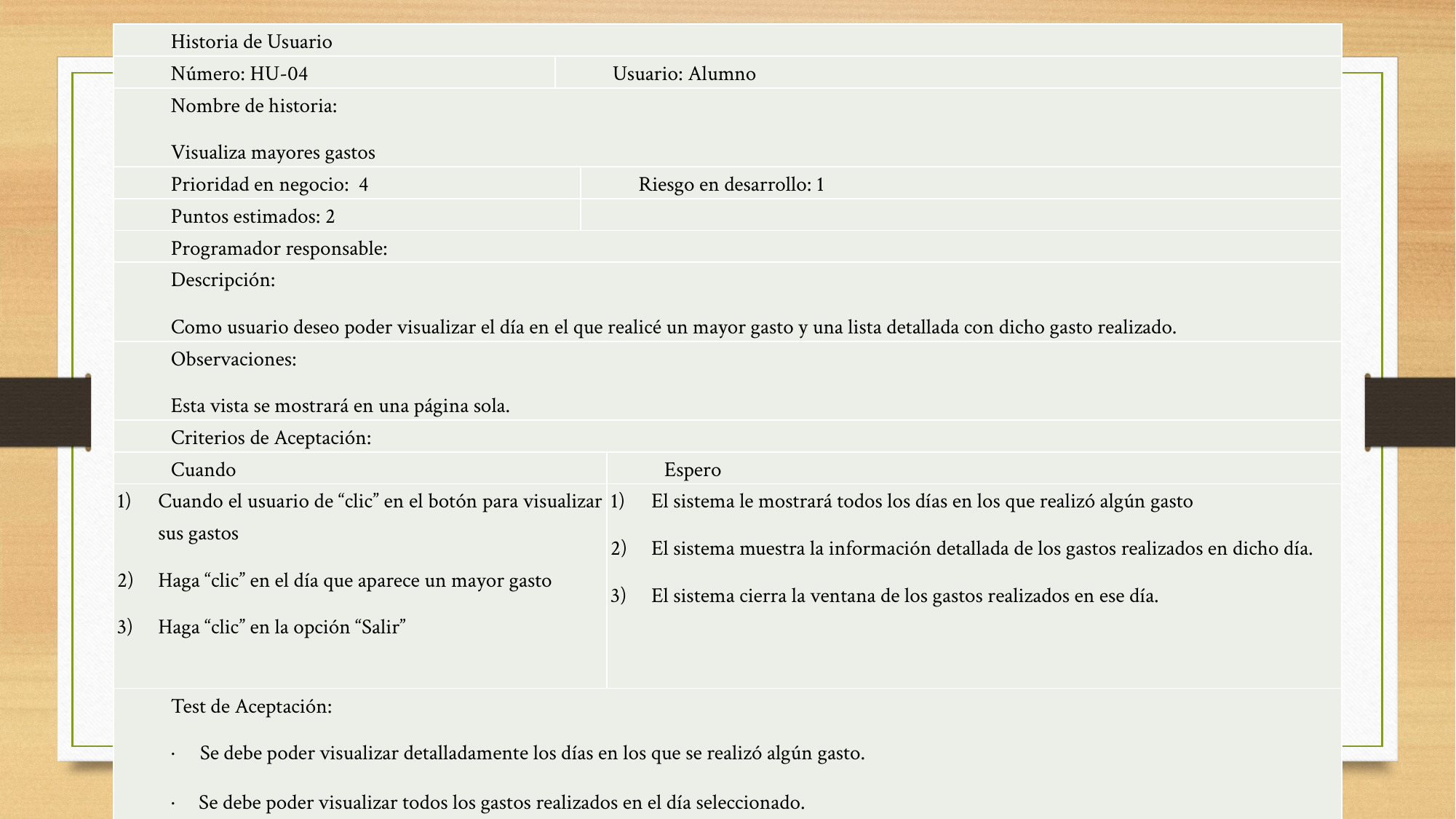

| Historia de Usuario |  |  |  |
| --- | --- | --- | --- |
| Número: HU-04 | Usuario: Alumno |  |  |
| Nombre de historia: Visualiza mayores gastos |  |  |  |
| Prioridad en negocio: 4 |  | Riesgo en desarrollo: 1 |  |
| Puntos estimados: 2 |  |  |  |
| Programador responsable: |  |  |  |
| Descripción: Como usuario deseo poder visualizar el día en el que realicé un mayor gasto y una lista detallada con dicho gasto realizado. |  |  |  |
| Observaciones: Esta vista se mostrará en una página sola. |  |  |  |
| Criterios de Aceptación: |  |  |  |
| Cuando |  |  | Espero |
| Cuando el usuario de “clic” en el botón para visualizar sus gastos Haga “clic” en el día que aparece un mayor gasto Haga “clic” en la opción “Salir” |  |  | El sistema le mostrará todos los días en los que realizó algún gasto El sistema muestra la información detallada de los gastos realizados en dicho día. El sistema cierra la ventana de los gastos realizados en ese día. |
| Test de Aceptación: · Se debe poder visualizar detalladamente los días en los que se realizó algún gasto. · Se debe poder visualizar todos los gastos realizados en el día seleccionado. El mensaje de confirmación de abandono de la vista hoja de gastos detallados: “¿Seguro que desea salir de la hoja de gastos?” |  |  |  |